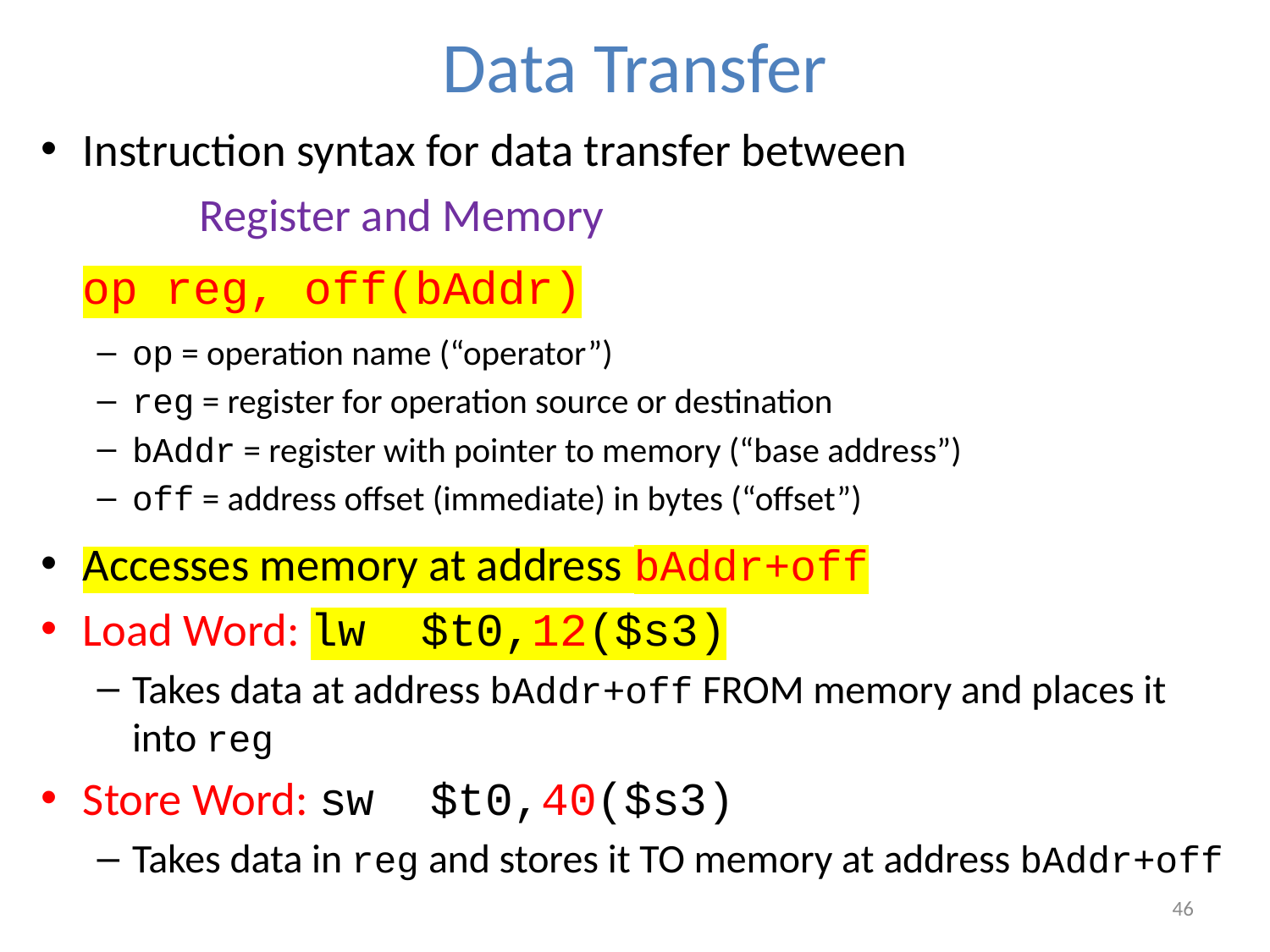

# Data Transfer
Instruction syntax for data transfer between
               Register and Memory
		op reg, off(bAddr)
op = operation name (“operator”)
reg = register for operation source or destination
bAddr = register with pointer to memory (“base address”)
off = address offset (immediate) in bytes (“offset”)
Accesses memory at address bAddr+off
Load Word: lw  $t0,12($s3)
Takes data at address bAddr+off FROM memory and places it into reg
Store Word: sw  $t0,40($s3)
Takes data in reg and stores it TO memory at address bAddr+off

46